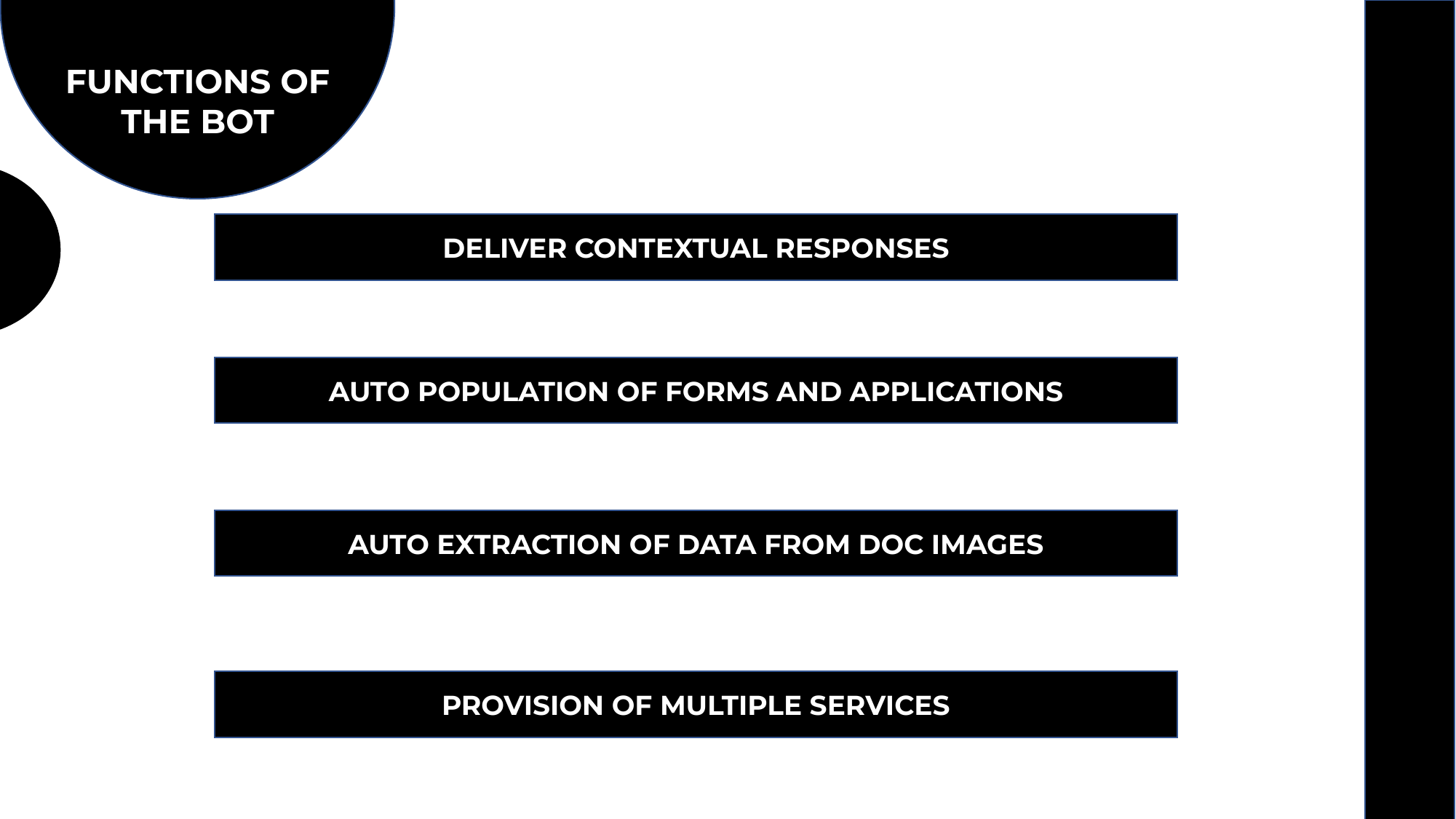

FUNCTIONS OF
THE BOT

MAPPING
DELIVER CONTEXTUAL RESPONSES
SENSING
AUTO POPULATION OF FORMS AND APPLICATIONS

ENVIRONMENT
AUTO EXTRACTION OF DATA FROM DOC IMAGES
PATH PLANNING
PROVISION OF MULTIPLE SERVICES